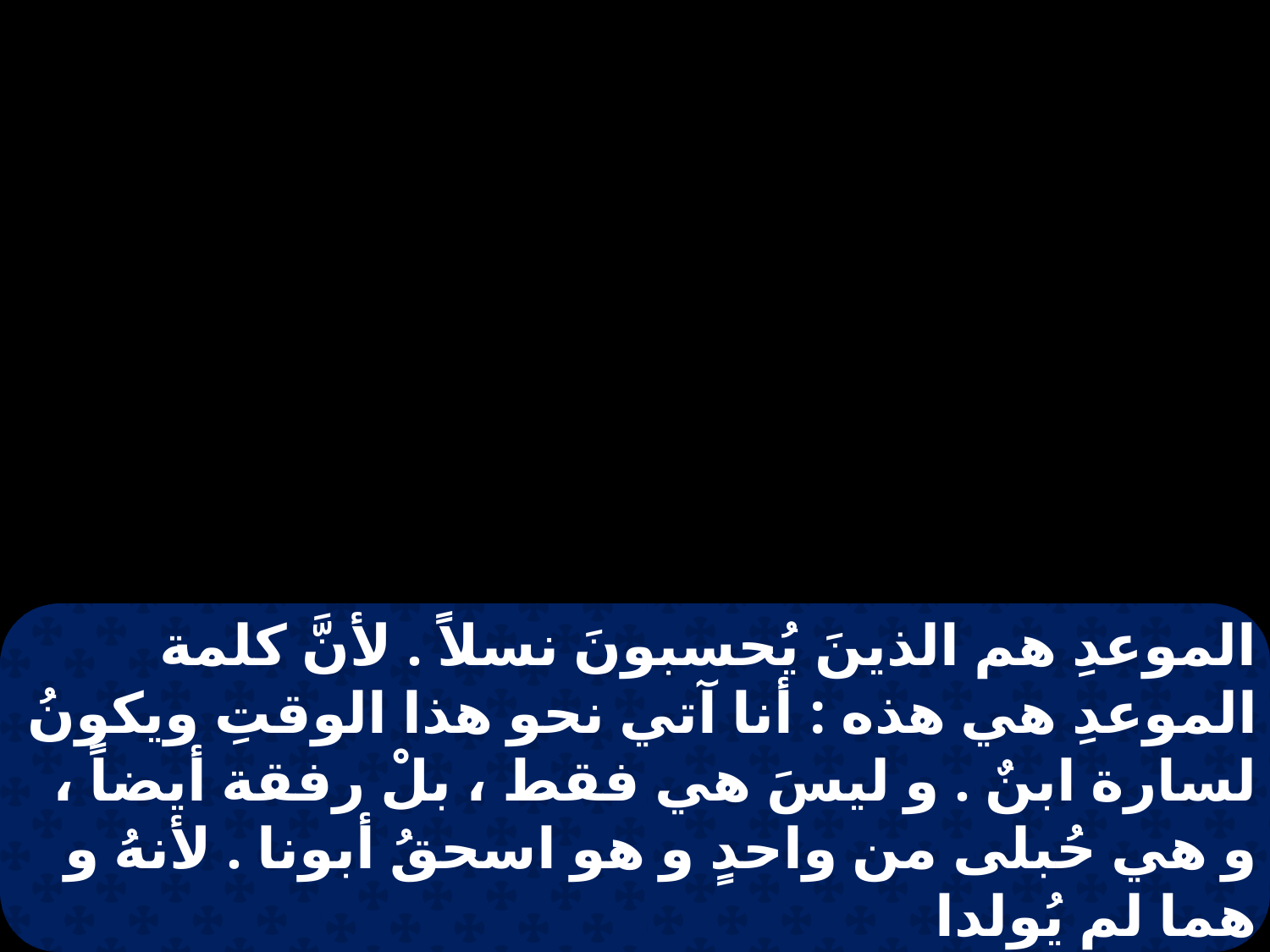

الموعدِ هم الذينَ يُحسبونَ نسلاً . لأنَّ كلمة الموعدِ هي هذه : أنا آتي نحو هذا الوقتِ ويكونُ لسارة ابنٌ . و ليسَ هي فقط ، بلْ رفقة أيضاً ، و هي حُبلى من واحدٍ و هو اسحقُ أبونا . لأنهُ و هما لم يُولدا